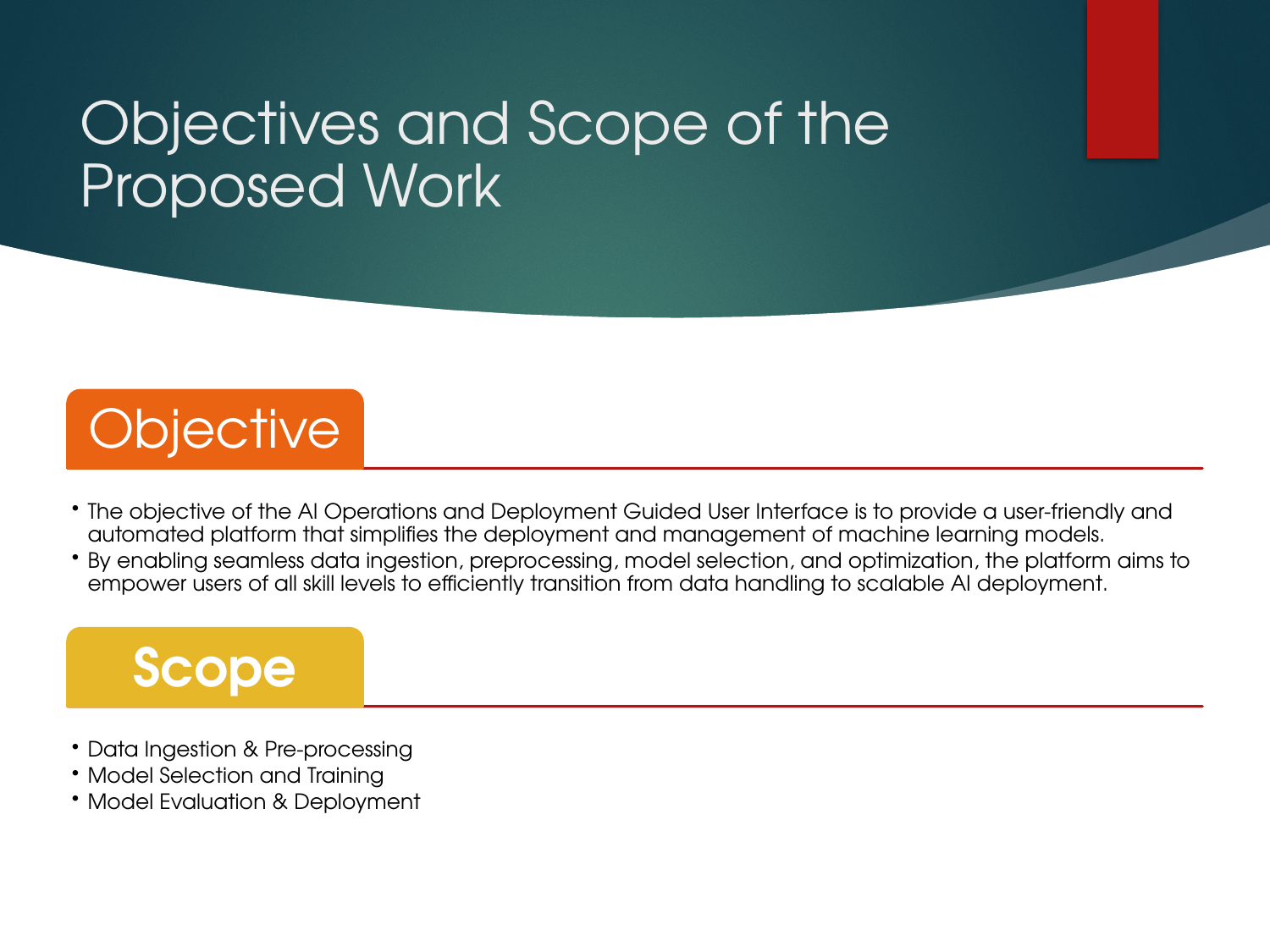

# Objectives and Scope of the Proposed Work

Objective

The objective of the AI Operations and Deployment Guided User Interface is to provide a user-friendly and automated platform that simplifies the deployment and management of machine learning models.
By enabling seamless data ingestion, preprocessing, model selection, and optimization, the platform aims to empower users of all skill levels to efficiently transition from data handling to scalable AI deployment.

Scope

Data Ingestion & Pre-processing
Model Selection and Training
Model Evaluation & Deployment